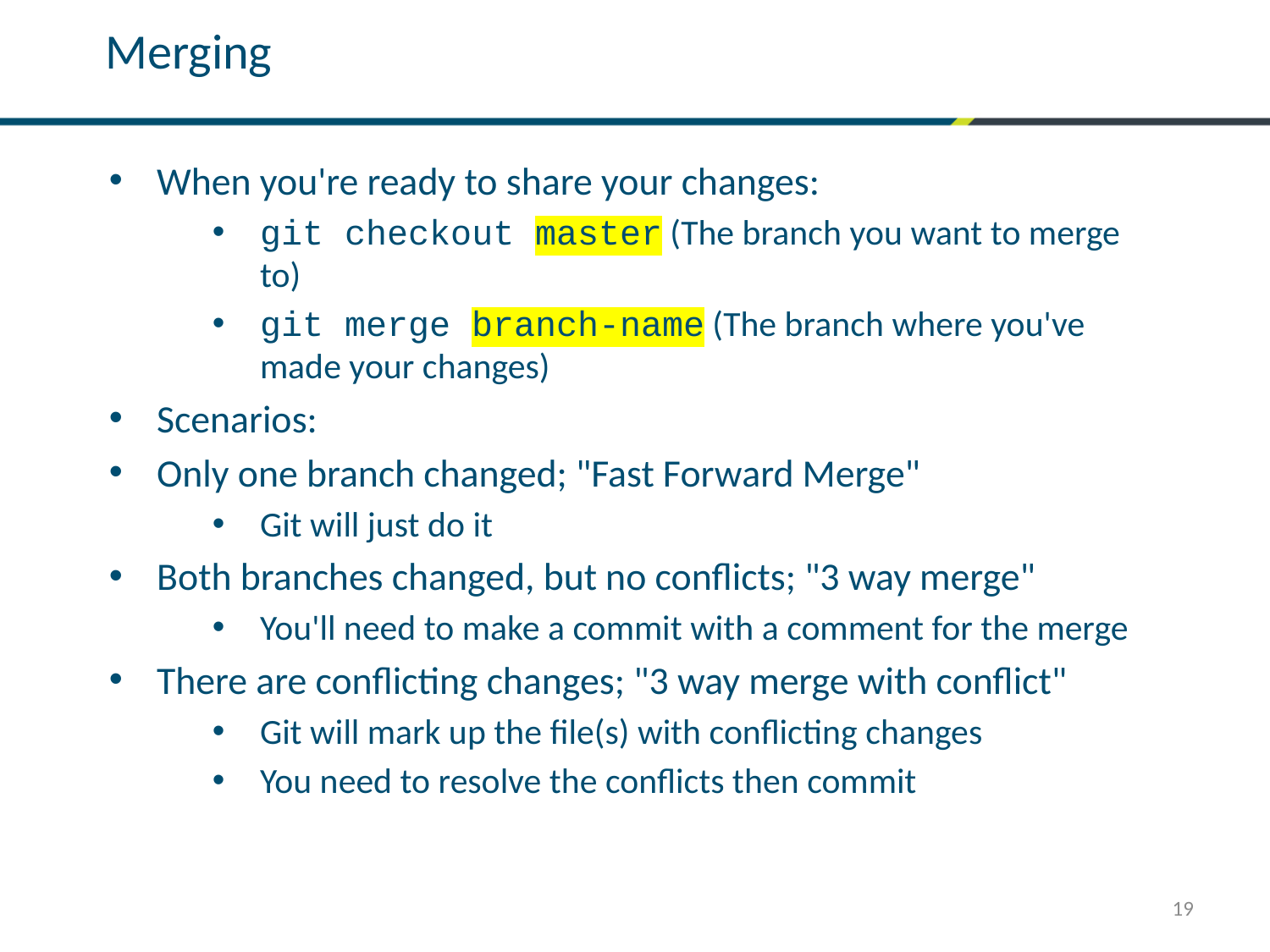

Merging
When you're ready to share your changes:
git checkout master (The branch you want to merge to)
git merge branch-name (The branch where you've made your changes)
Scenarios:
Only one branch changed; "Fast Forward Merge"
Git will just do it
Both branches changed, but no conflicts; "3 way merge"
You'll need to make a commit with a comment for the merge
There are conflicting changes; "3 way merge with conflict"
Git will mark up the file(s) with conflicting changes
You need to resolve the conflicts then commit

19